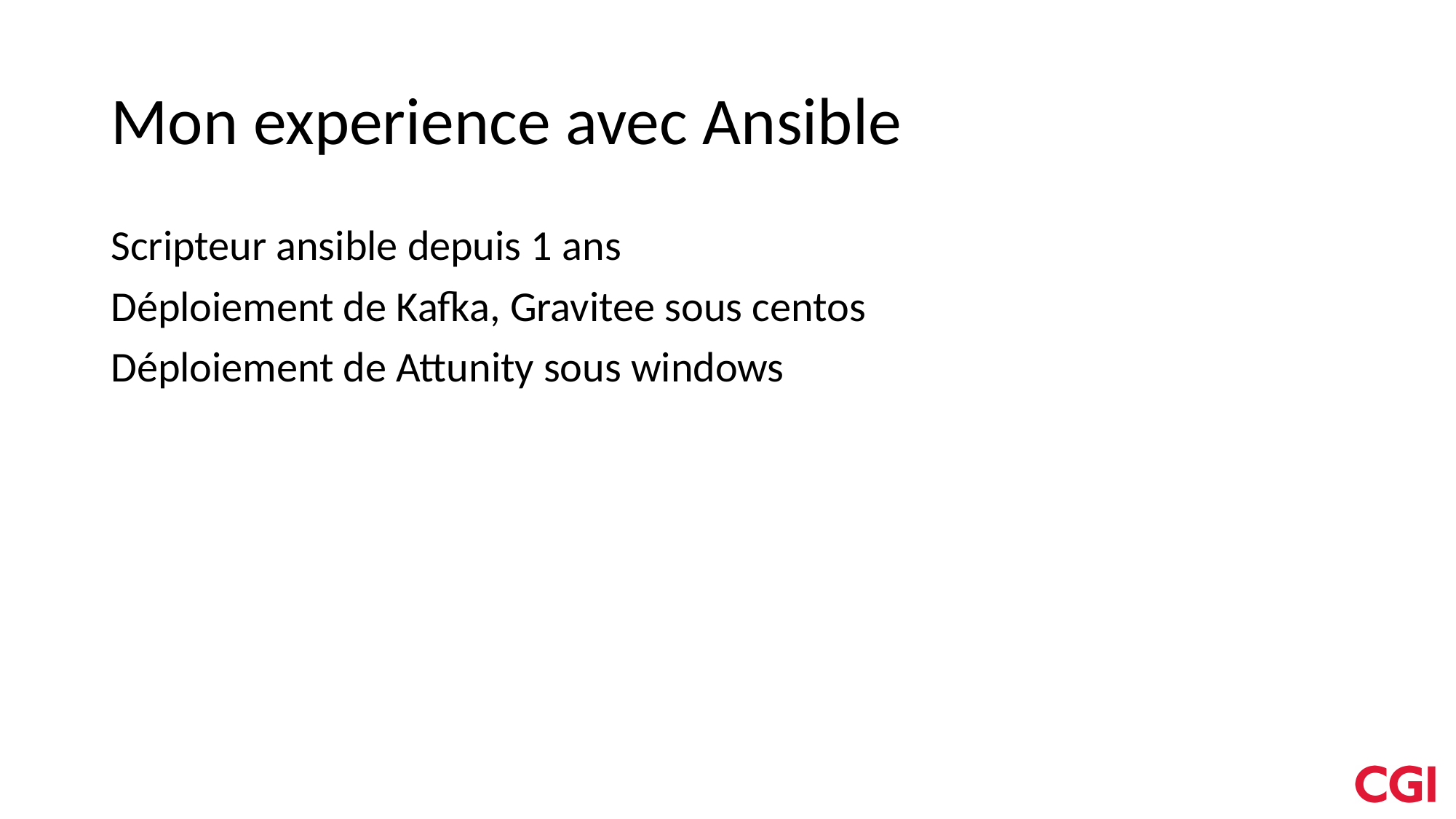

# Mon experience avec Ansible
Scripteur ansible depuis 1 ans
Déploiement de Kafka, Gravitee sous centos
Déploiement de Attunity sous windows